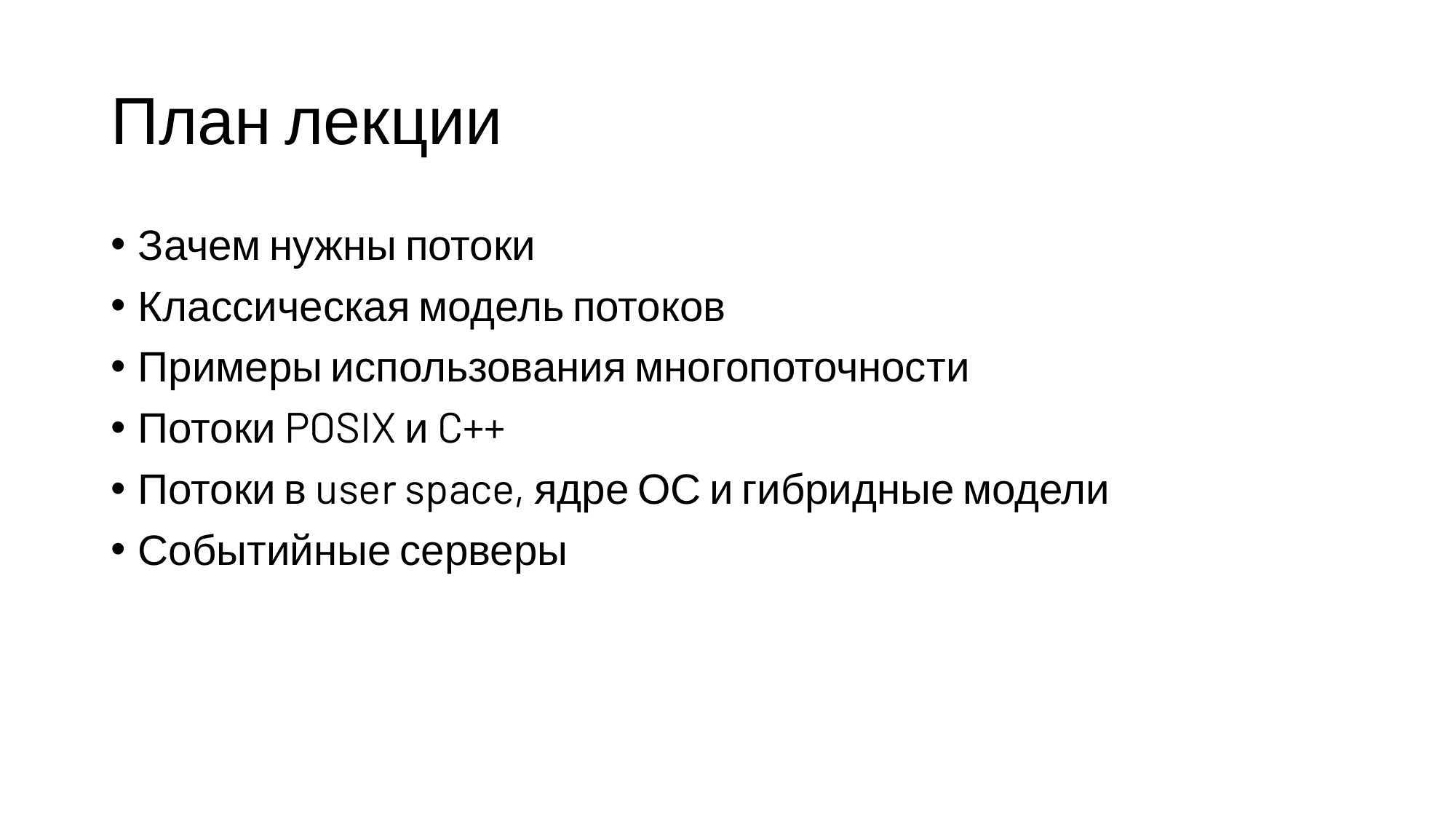

# План лекции
Зачем нужны потоки
Классическая модель потоков
Примеры использования многопоточности
Потоки POSIX и C++
Потоки в user space, ядре ОС и гибридные модели
Событийные серверы